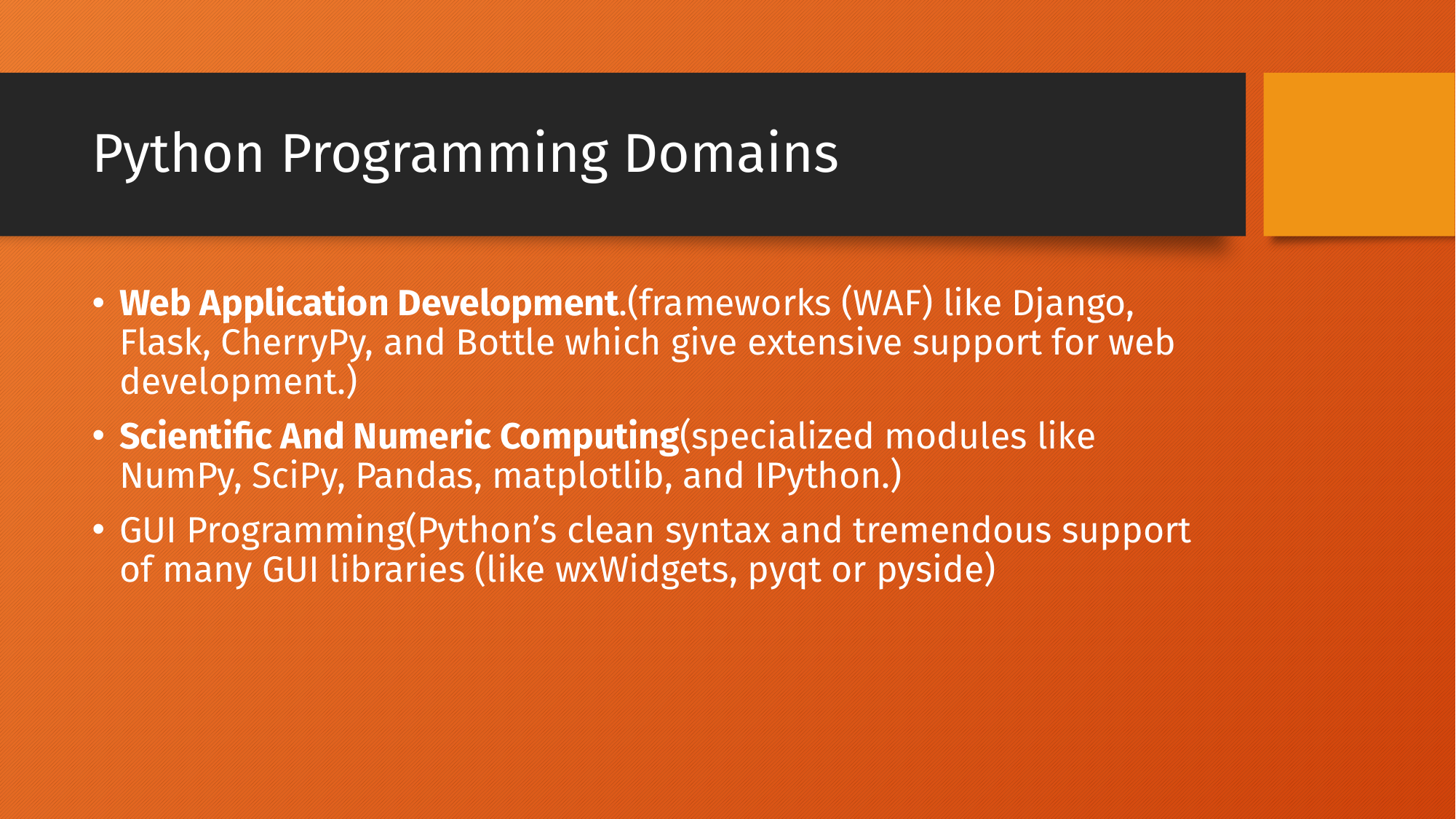

# Python Programming Domains
Web Application Development.(frameworks (WAF) like Django, Flask, CherryPy, and Bottle which give extensive support for web development.)
Scientific And Numeric Computing(specialized modules like NumPy, SciPy, Pandas, matplotlib, and IPython.)
GUI Programming(Python’s clean syntax and tremendous support of many GUI libraries (like wxWidgets, pyqt or pyside)